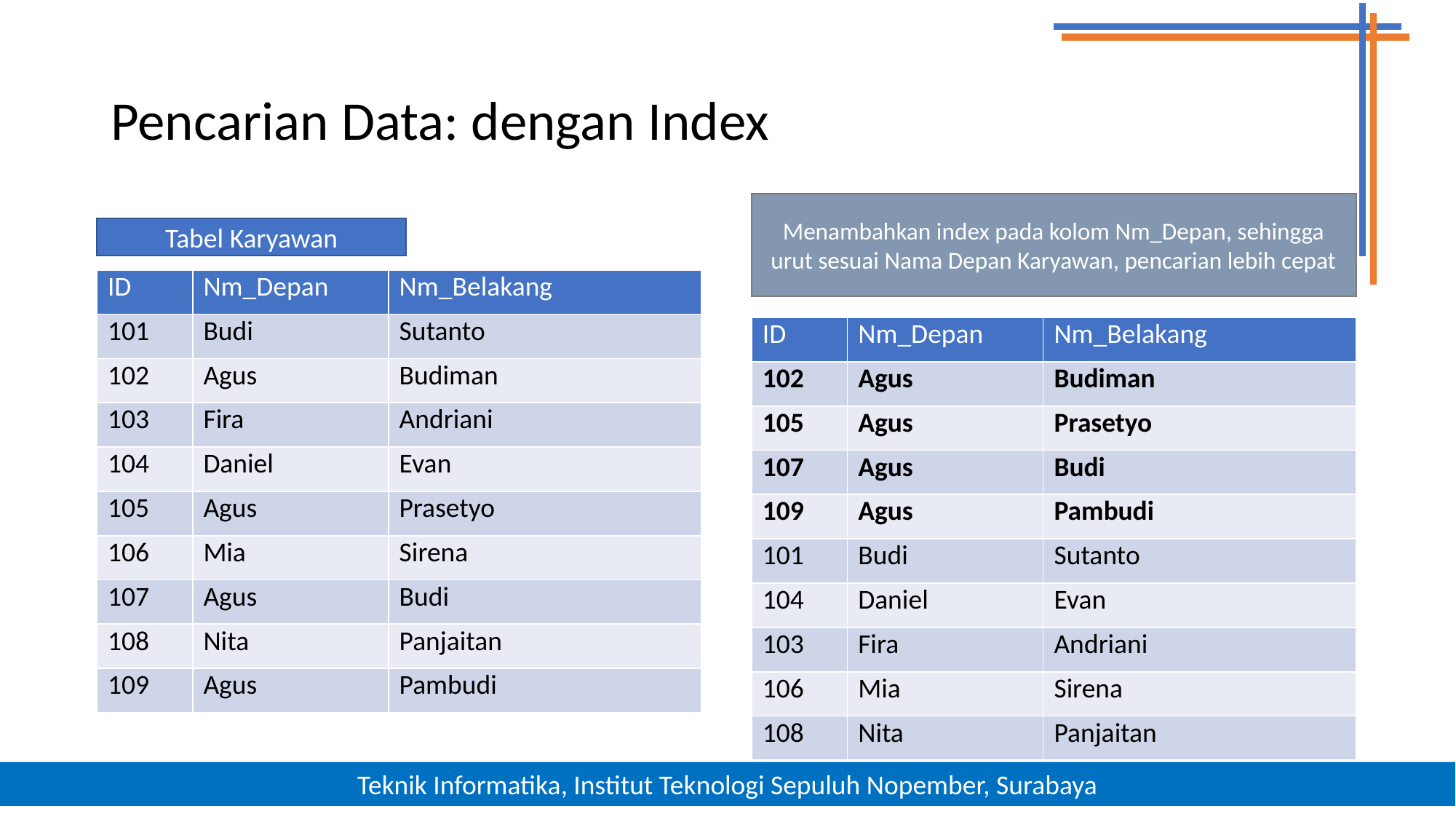

# Pencarian Data: dengan Index
Menambahkan index pada kolom Nm_Depan, sehingga urut sesuai Nama Depan Karyawan, pencarian lebih cepat
Tabel Karyawan
| ID | Nm\_Depan | Nm\_Belakang |
| --- | --- | --- |
| 101 | Budi | Sutanto |
| 102 | Agus | Budiman |
| 103 | Fira | Andriani |
| 104 | Daniel | Evan |
| 105 | Agus | Prasetyo |
| 106 | Mia | Sirena |
| 107 | Agus | Budi |
| 108 | Nita | Panjaitan |
| 109 | Agus | Pambudi |
| ID | Nm\_Depan | Nm\_Belakang |
| --- | --- | --- |
| 102 | Agus | Budiman |
| 105 | Agus | Prasetyo |
| 107 | Agus | Budi |
| 109 | Agus | Pambudi |
| 101 | Budi | Sutanto |
| 104 | Daniel | Evan |
| 103 | Fira | Andriani |
| 106 | Mia | Sirena |
| 108 | Nita | Panjaitan |
9